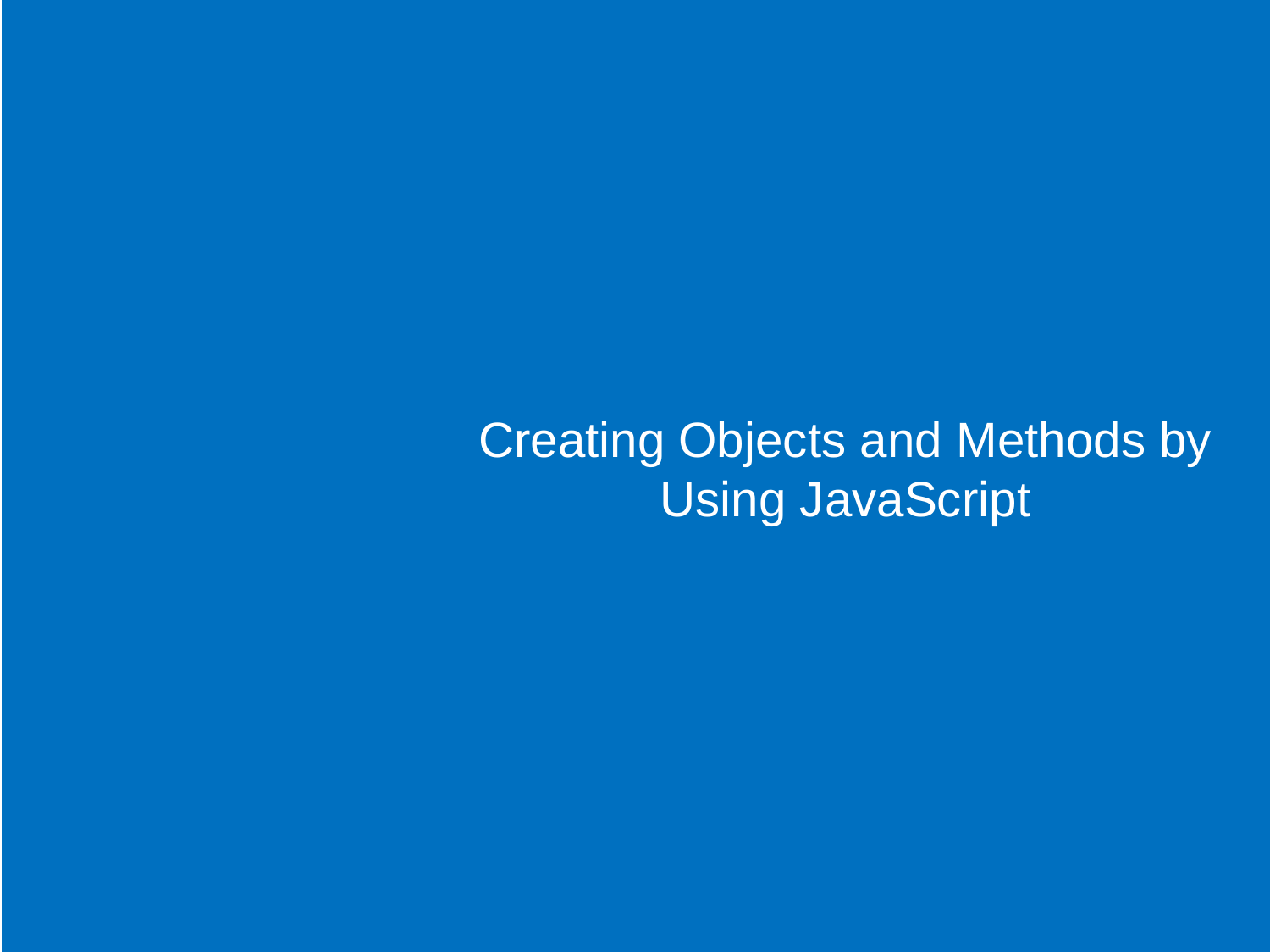

Creating Objects and Methods by Using JavaScript